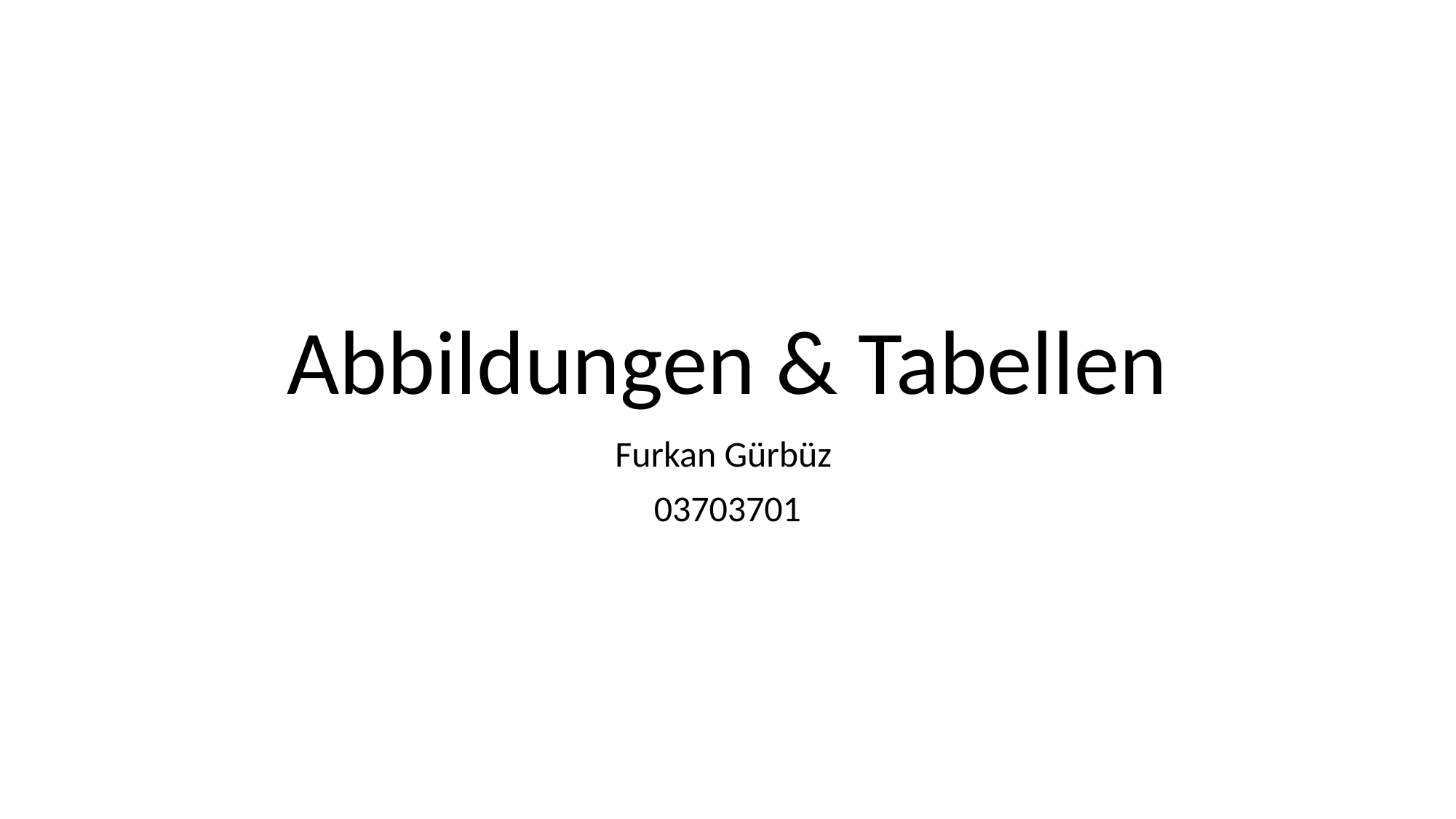

# Abbildungen & Tabellen
Furkan Gürbüz
03703701